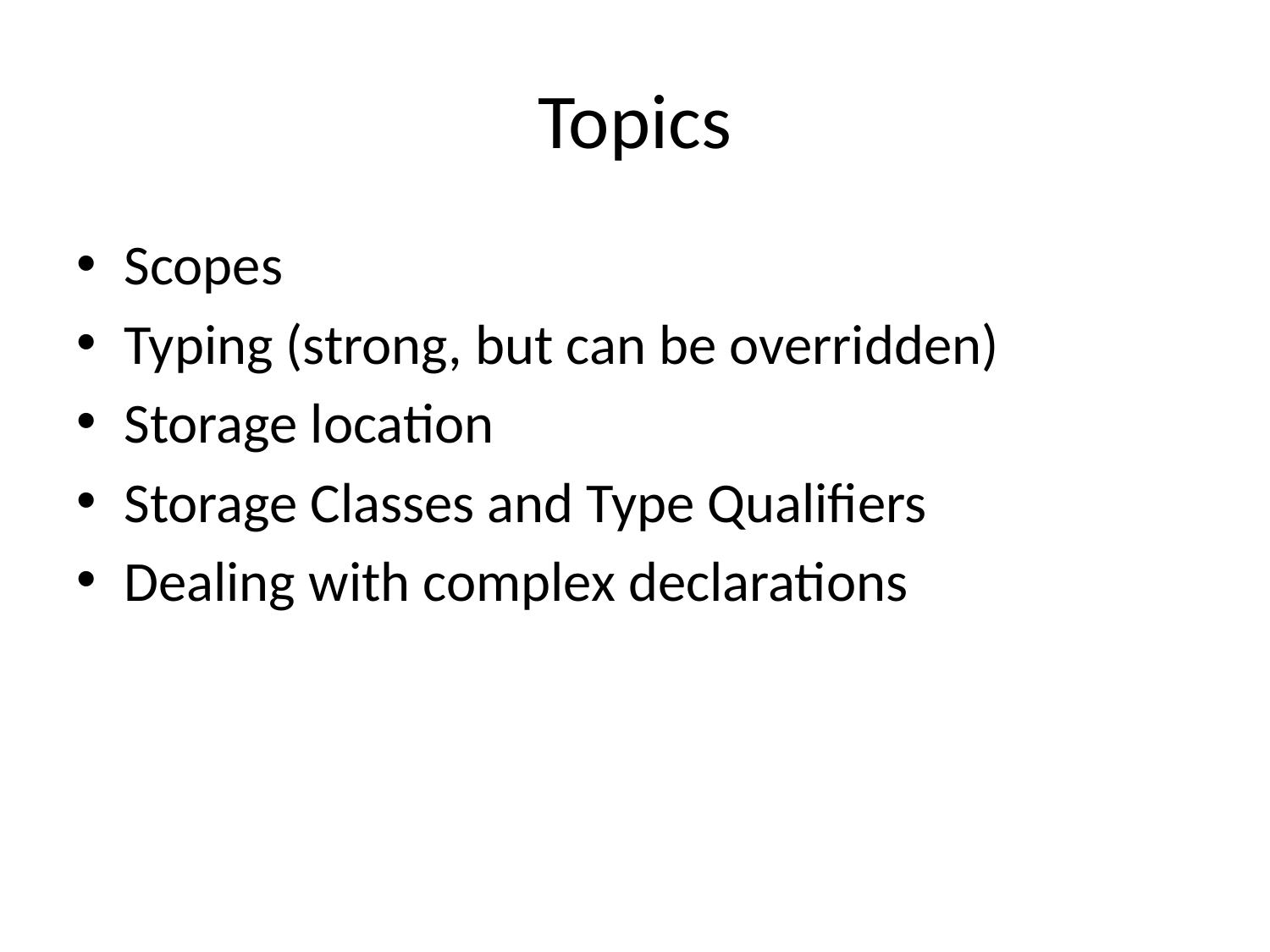

# Topics
Scopes
Typing (strong, but can be overridden)
Storage location
Storage Classes and Type Qualifiers
Dealing with complex declarations